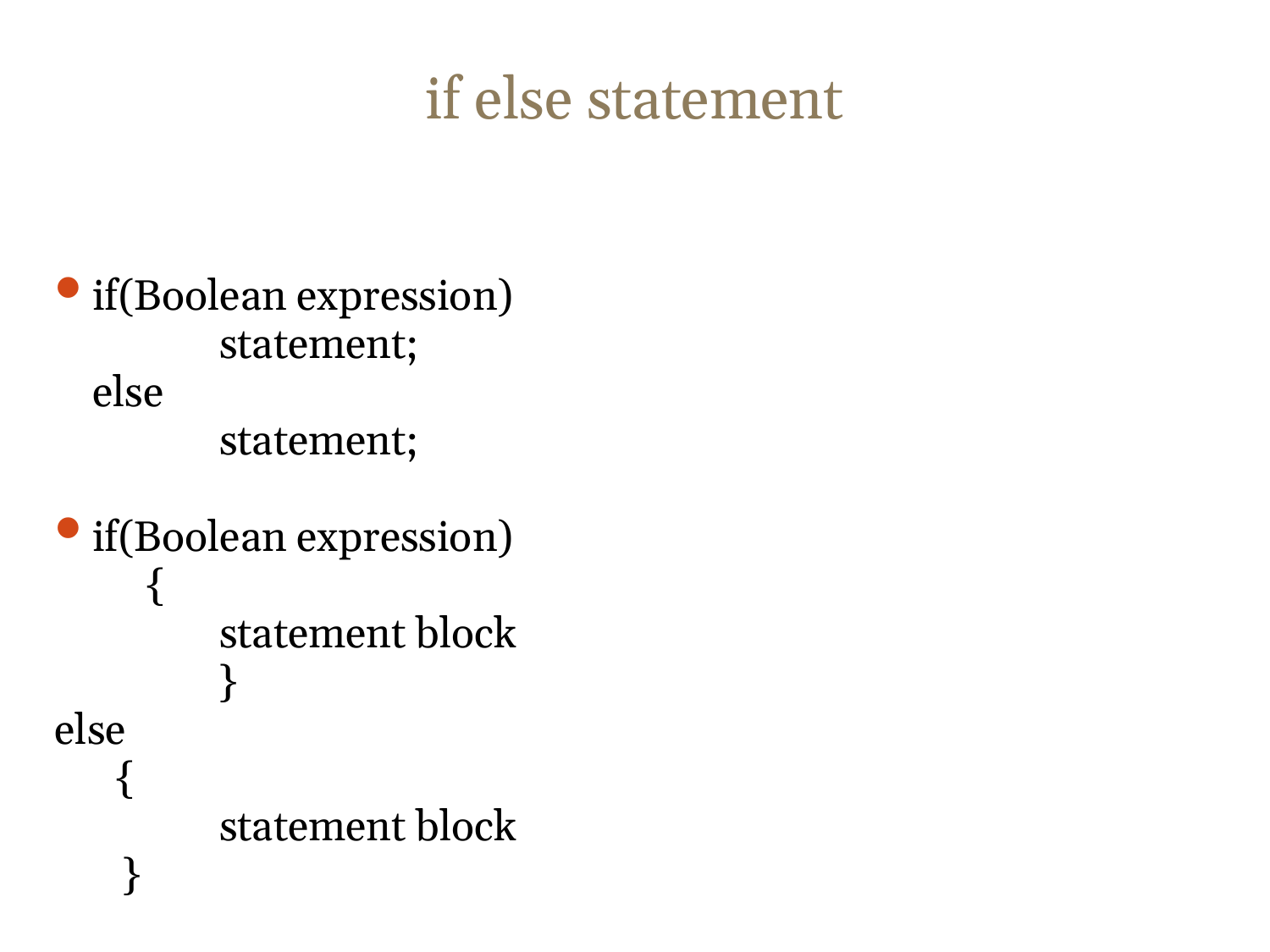

# if else statement

if(Boolean expression)
		statement;
	else
		statement;

if(Boolean expression)
         {
		statement block
		}
else
      {
		statement block
	   }